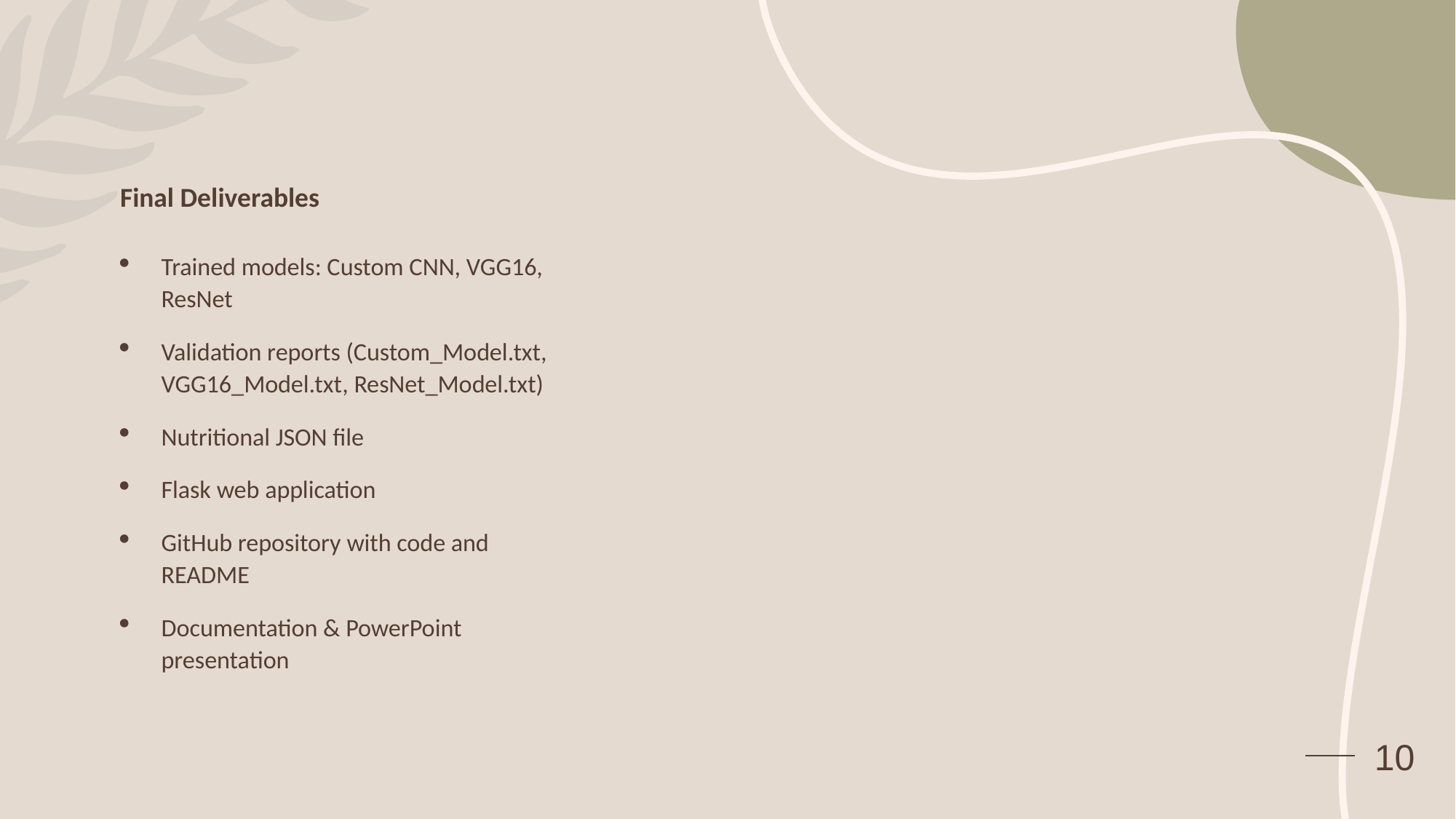

# Final Deliverables
Trained models: Custom CNN, VGG16, ResNet
Validation reports (Custom_Model.txt, VGG16_Model.txt, ResNet_Model.txt)
Nutritional JSON file
Flask web application
GitHub repository with code and README
Documentation & PowerPoint presentation

10